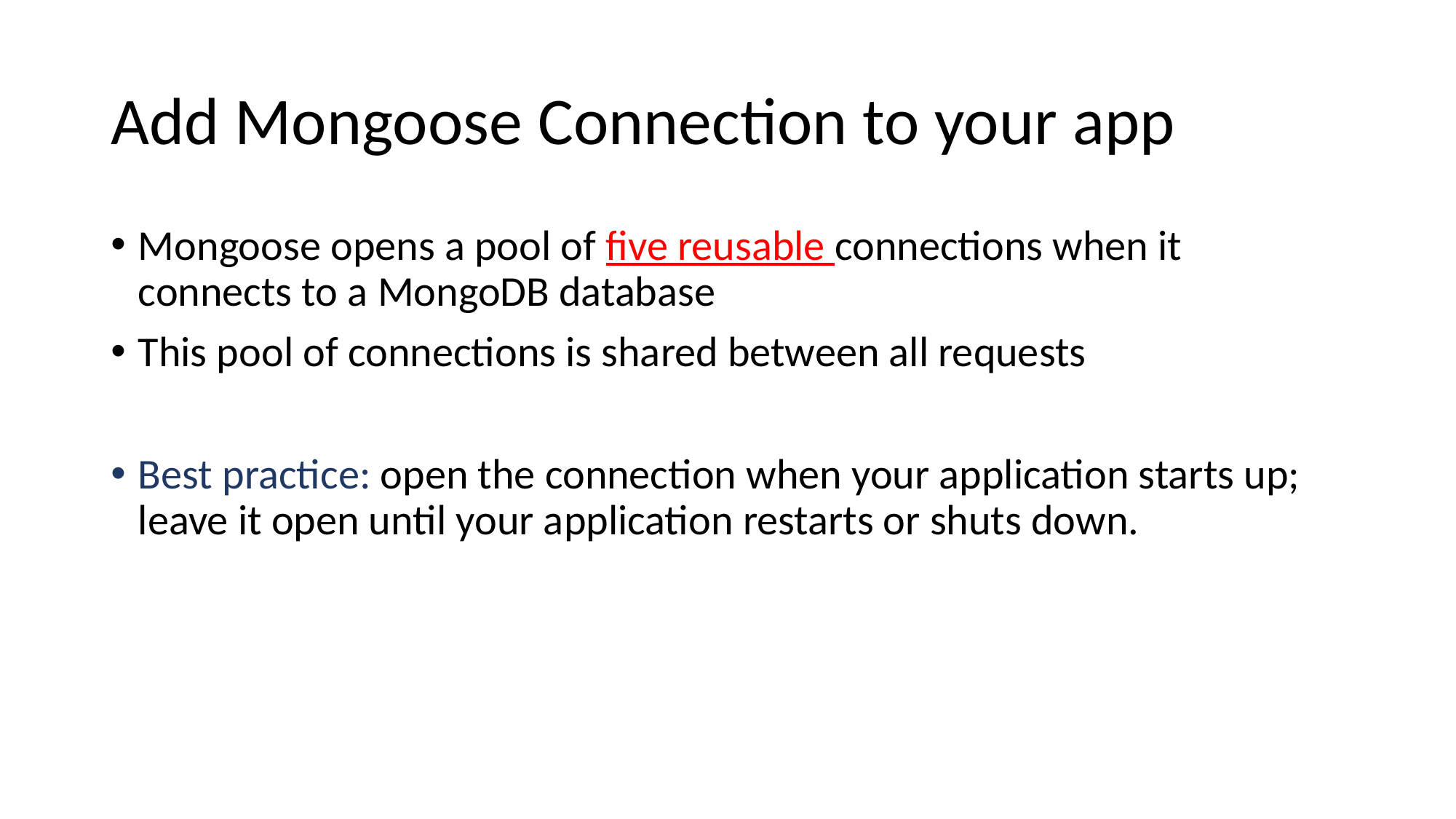

# Add Mongoose Connection to your app
Mongoose opens a pool of five reusable connections when it connects to a MongoDB database
This pool of connections is shared between all requests

Best practice: open the connection when your application starts up; leave it open until your application restarts or shuts down.